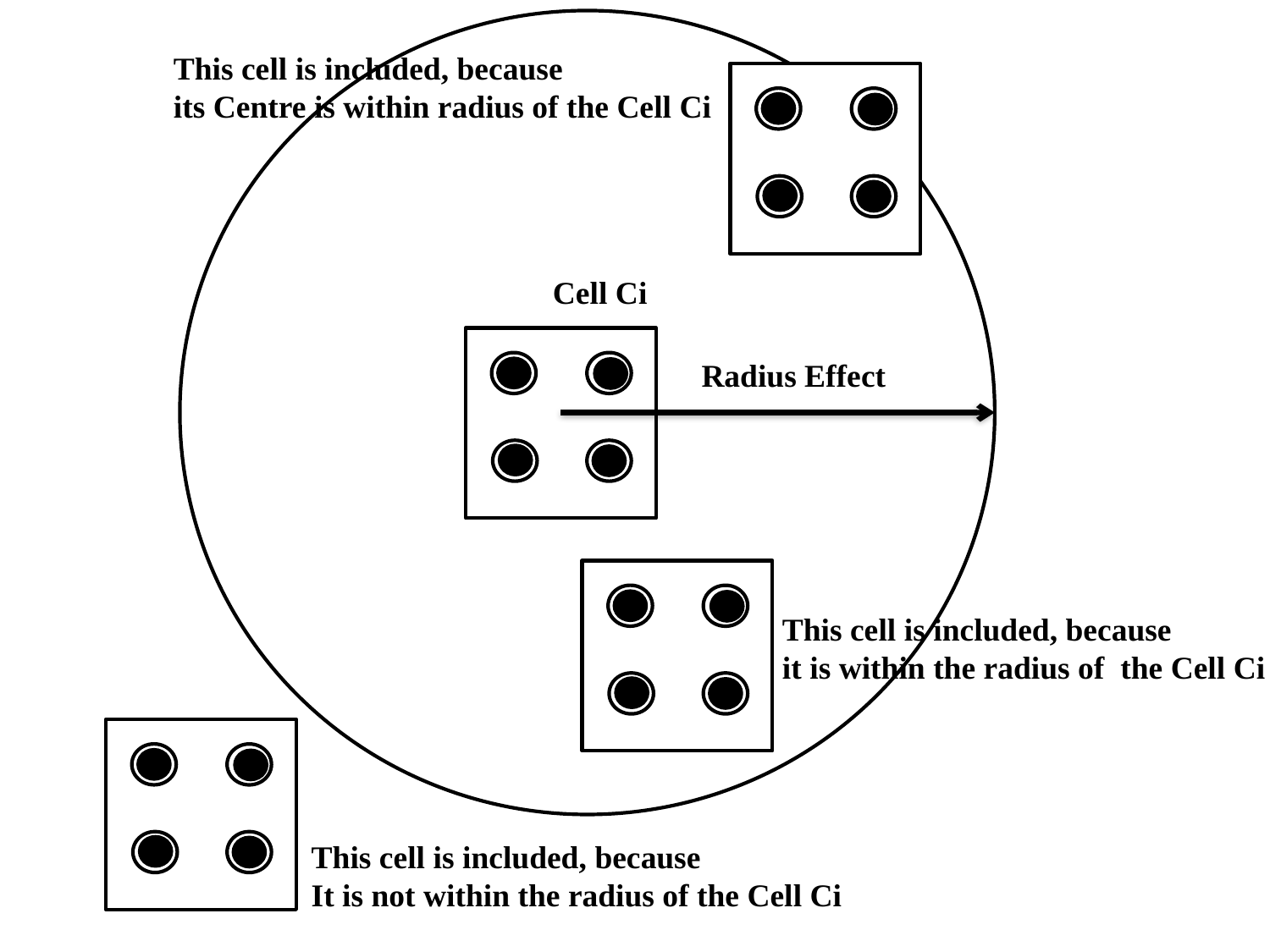

This cell is included, because
its Centre is within radius of the Cell Ci

Cell Ci

Radius Effect

This cell is included, because
it is within the radius of  the Cell Ci

This cell is included, because
It is not within the radius of the Cell Ci